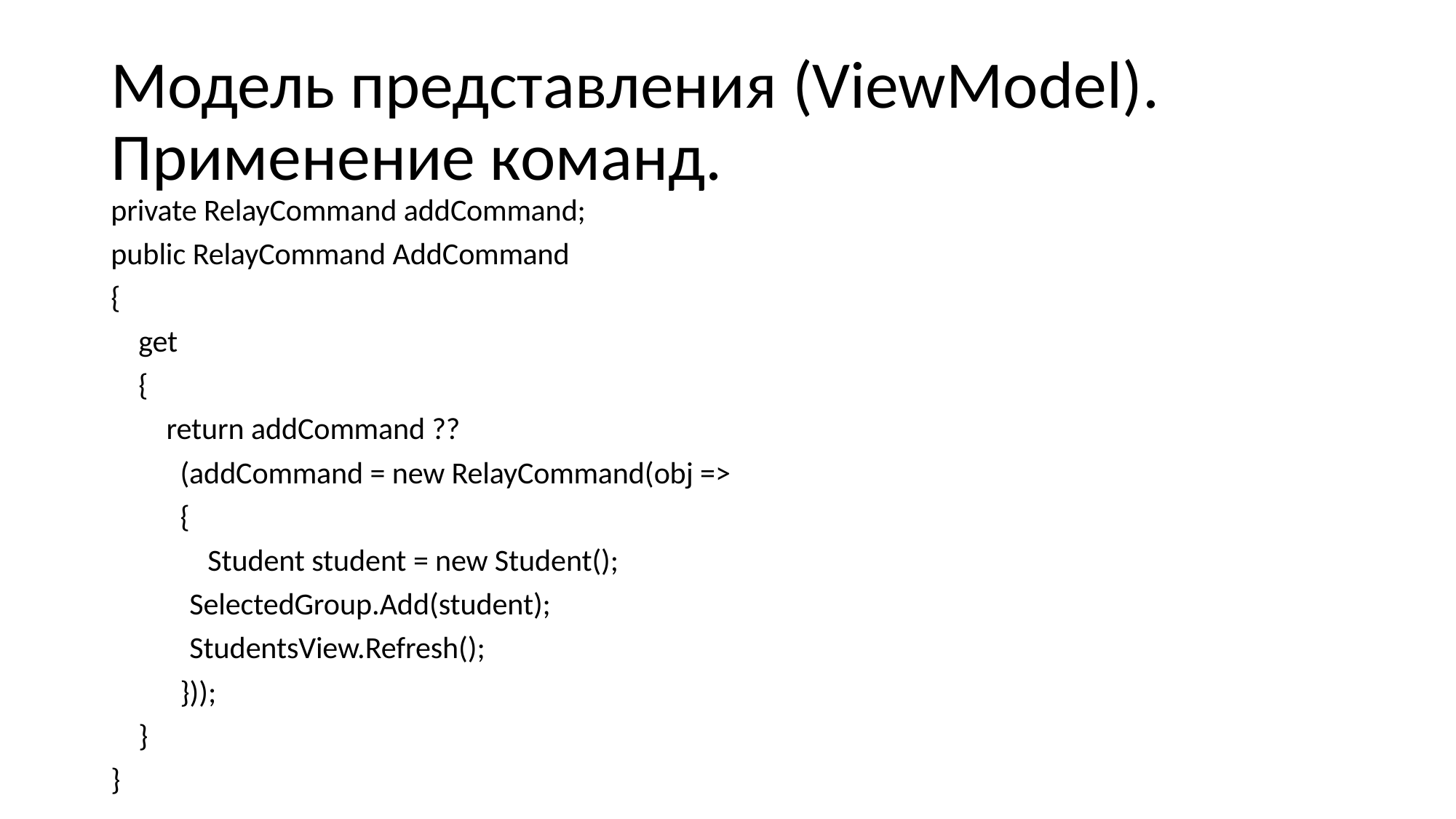

# Модель представления (ViewModel). Применение команд.
private RelayCommand addCommand;
public RelayCommand AddCommand
{
    get
    {
        return addCommand ??
          (addCommand = new RelayCommand(obj =>
          {
              Student student = new Student();
	SelectedGroup.Add(student);
	StudentsView.Refresh();
          }));
    }
}